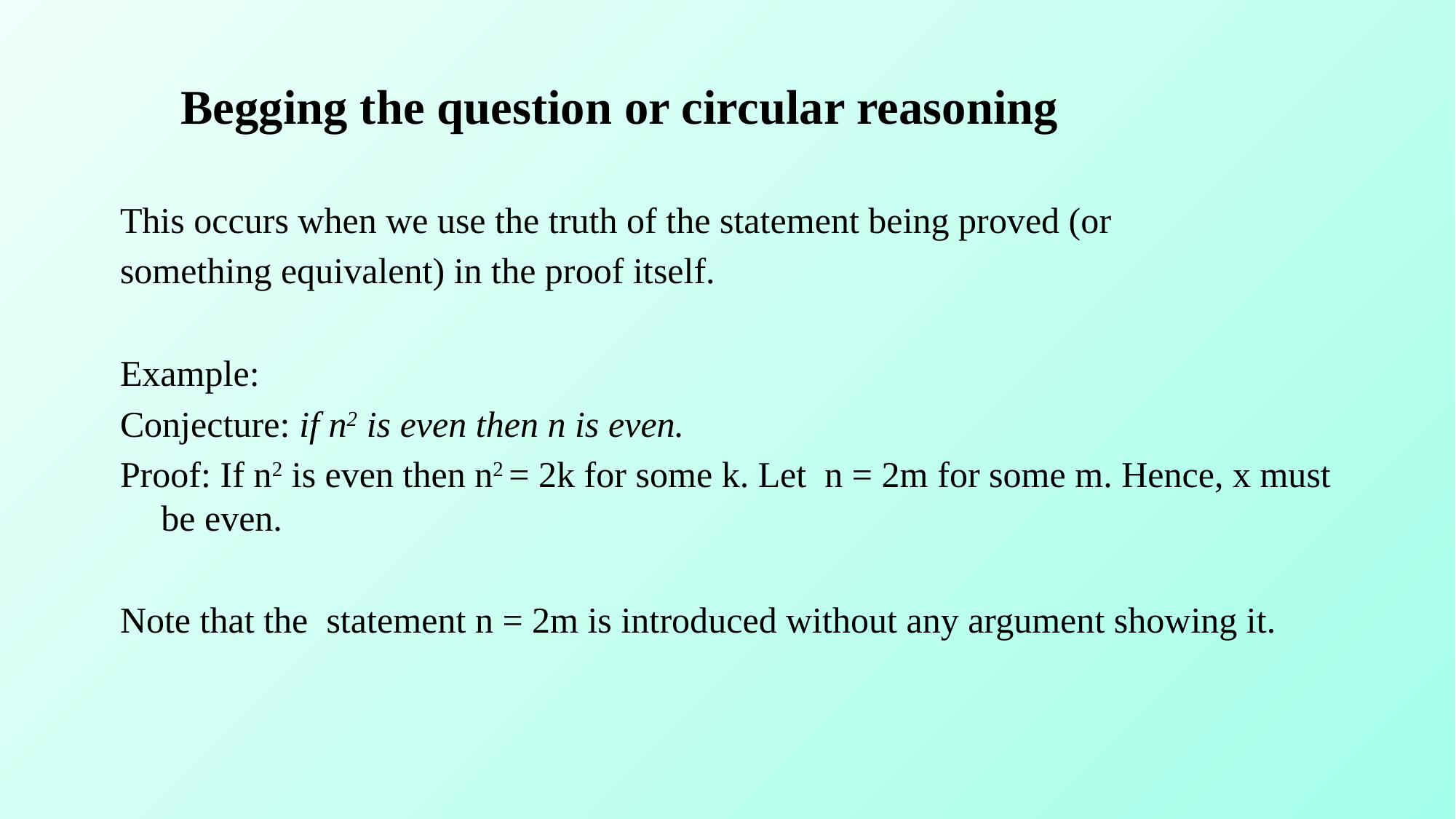

# Begging the question or circular reasoning
This occurs when we use the truth of the statement being proved (or
something equivalent) in the proof itself.

Example:
Conjecture: if n2 is even then n is even.
Proof: If n2 is even then n2 = 2k for some k. Let  n = 2m for some m. Hence, x must be even.

Note that the  statement n = 2m is introduced without any argument showing it.